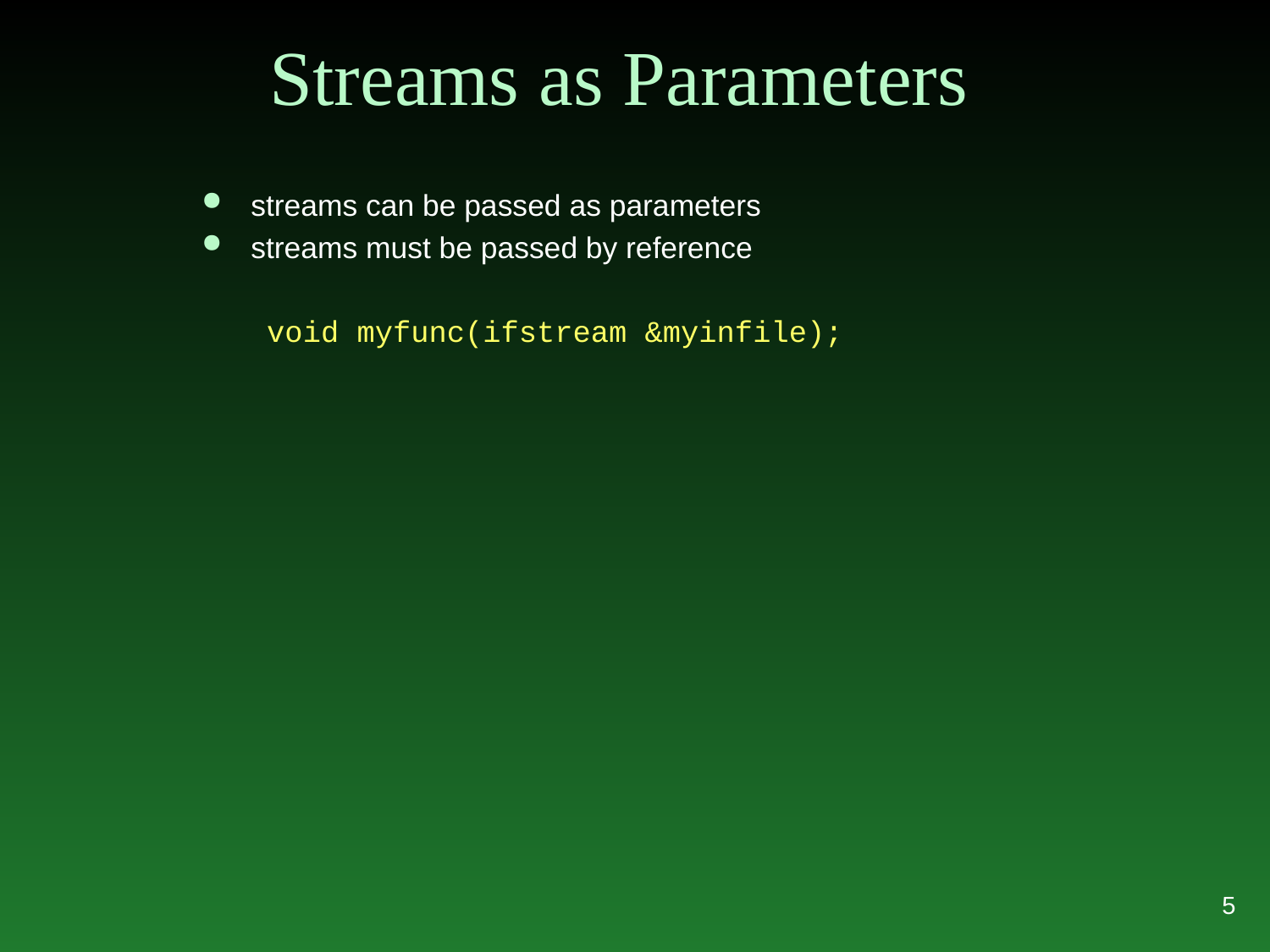

# Streams as Parameters
streams can be passed as parameters
streams must be passed by reference

void myfunc(ifstream &myinfile);
5